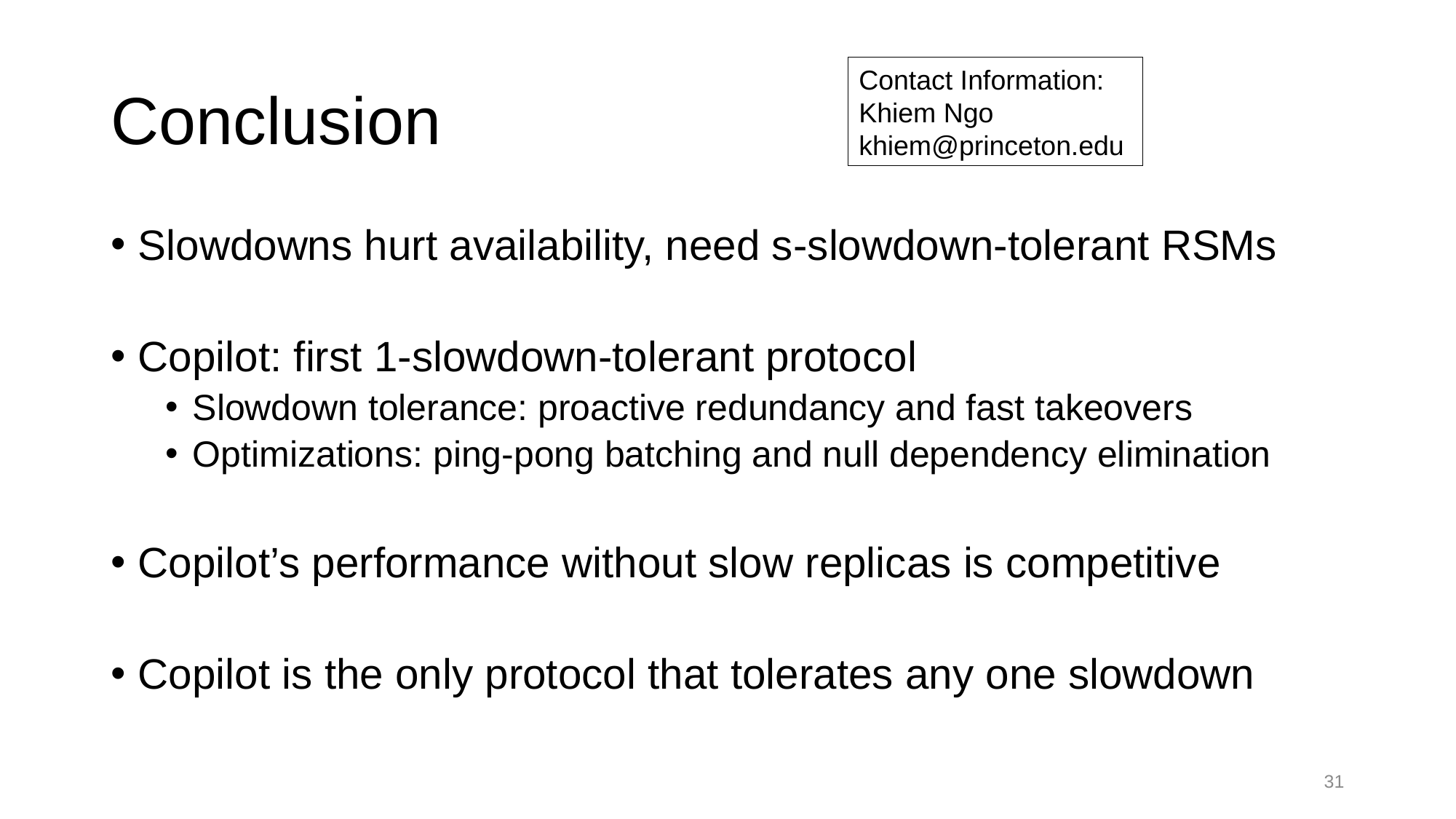

# Conclusion
Contact Information:
Khiem Ngo
khiem@princeton.edu
Slowdowns hurt availability, need s-slowdown-tolerant RSMs

Copilot: first 1-slowdown-tolerant protocol
Slowdown tolerance: proactive redundancy and fast takeovers
Optimizations: ping-pong batching and null dependency elimination

Copilot’s performance without slow replicas is competitive

Copilot is the only protocol that tolerates any one slowdown

31